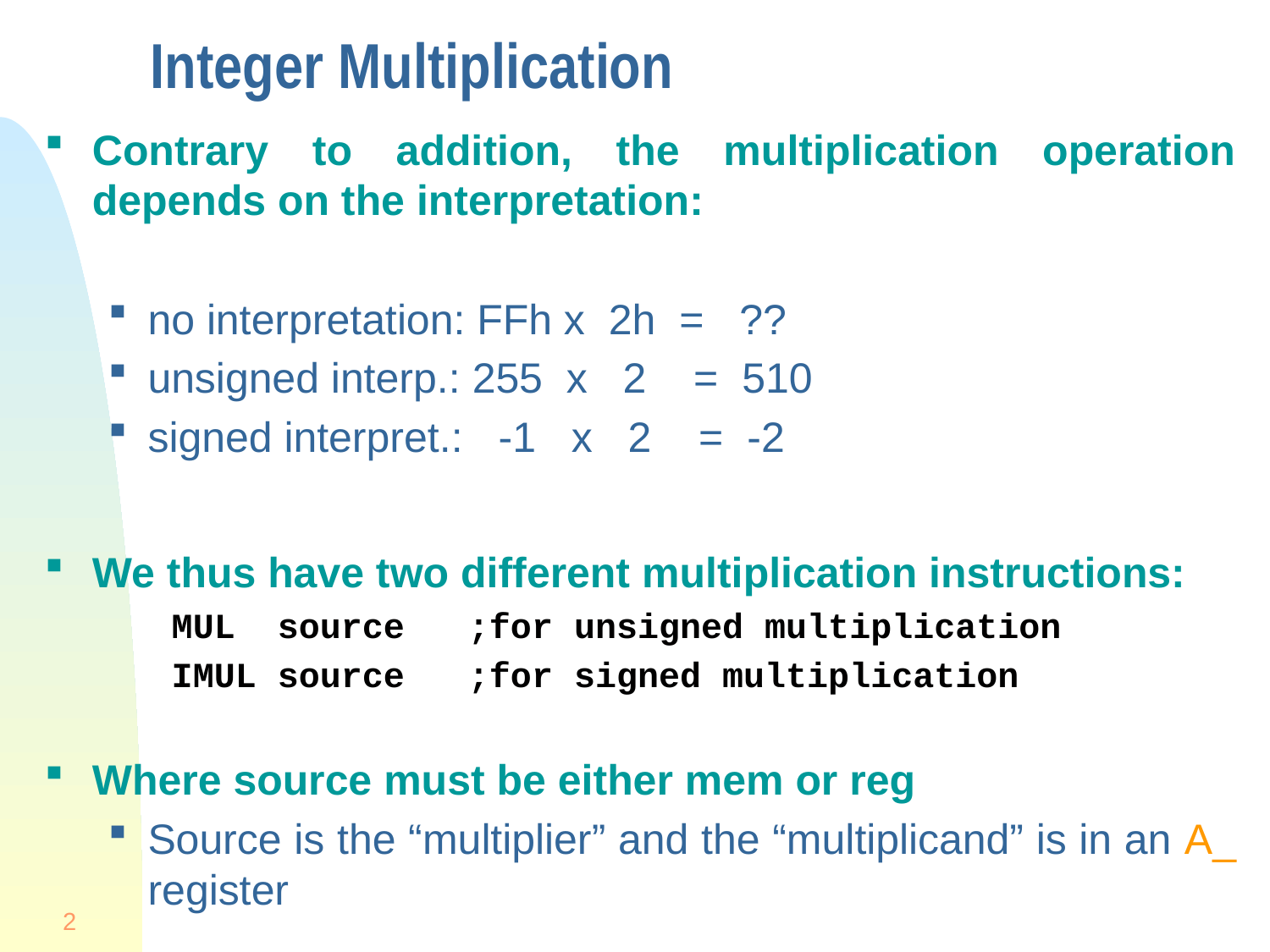

# Integer Multiplication
Contrary to addition, the multiplication operation depends on the interpretation:

no interpretation: FFh x  2h  =   ??
unsigned interp.: 255  x   2    =  510
signed interpret.:   -1   x   2    =  -2

We thus have two different multiplication instructions:
MUL  source   ;for unsigned multiplication
IMUL source   ;for signed multiplication

Where source must be either mem or reg
Source is the “multiplier” and the “multiplicand” is in an A_ register
2